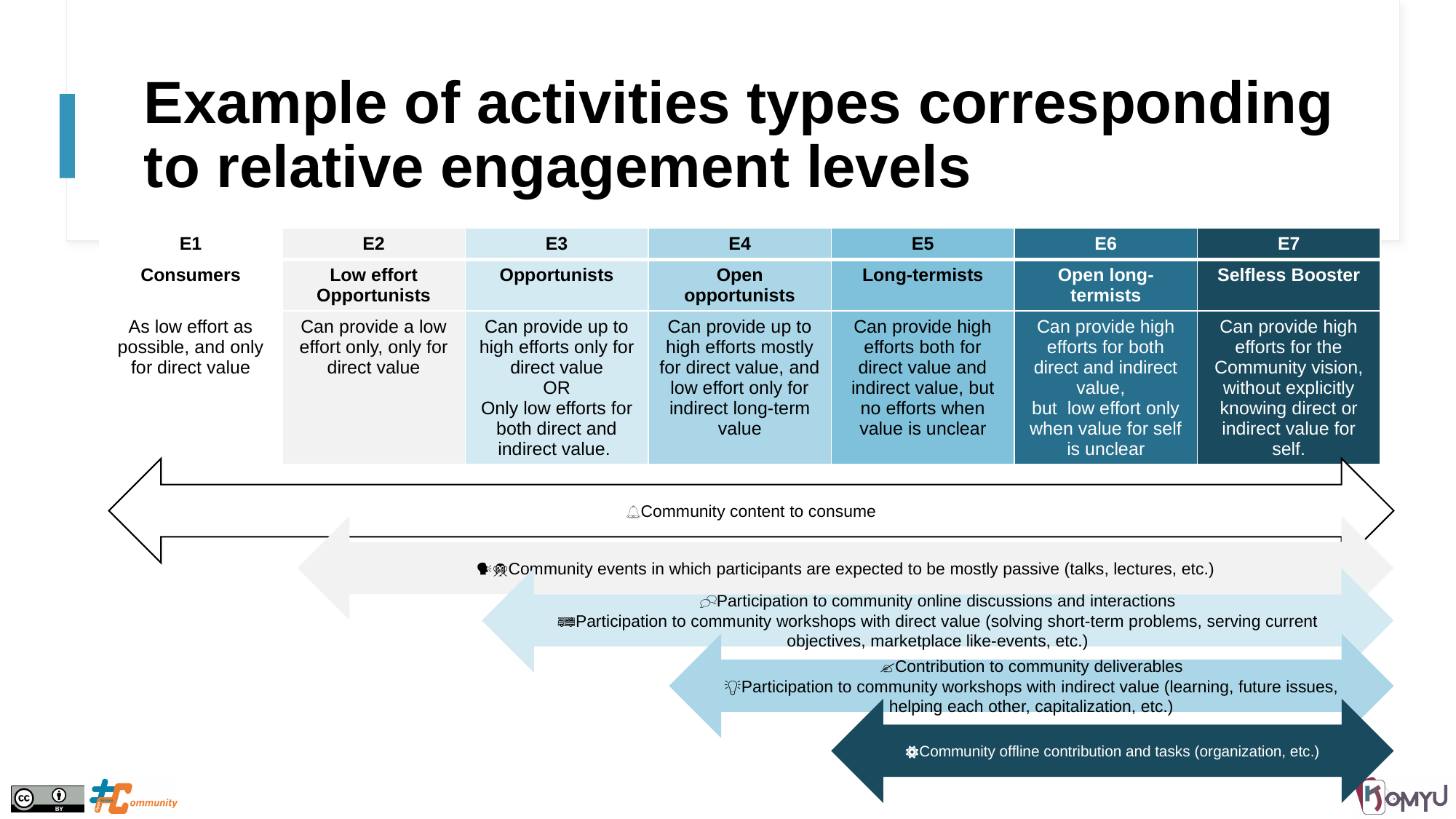

# Example of activities types corresponding to relative engagement levels
| E1 | E2 | E3 | E4 | E5 | E6 | E7 |
| --- | --- | --- | --- | --- | --- | --- |
| Consumers | Low effort Opportunists | Opportunists | Open opportunists | Long-termists | Open long-termists | Selfless Booster |
| As low effort as possible, and only for direct value | Can provide a low effort only, only for direct value | Can provide up to high efforts only for direct value OR Only low efforts for both direct and indirect value. | Can provide up to high efforts mostly for direct value, and low effort only for indirect long-term value | Can provide high efforts both for direct value and indirect value, but no efforts when value is unclear | Can provide high efforts for both direct and indirect value, but low effort only when value for self is unclear | Can provide high efforts for the Community vision, without explicitly knowing direct or indirect value for self. |
🔔Community content to consume
🗣️🙊Community events in which participants are expected to be mostly passive (talks, lectures, etc.)
🗪Participation to community online discussions and interactions
🚒Participation to community workshops with direct value (solving short-term problems, serving current objectives, marketplace like-events, etc.)
✍️Contribution to community deliverables
💡Participation to community workshops with indirect value (learning, future issues, helping each other, capitalization, etc.)
⚙️Community offline contribution and tasks (organization, etc.)